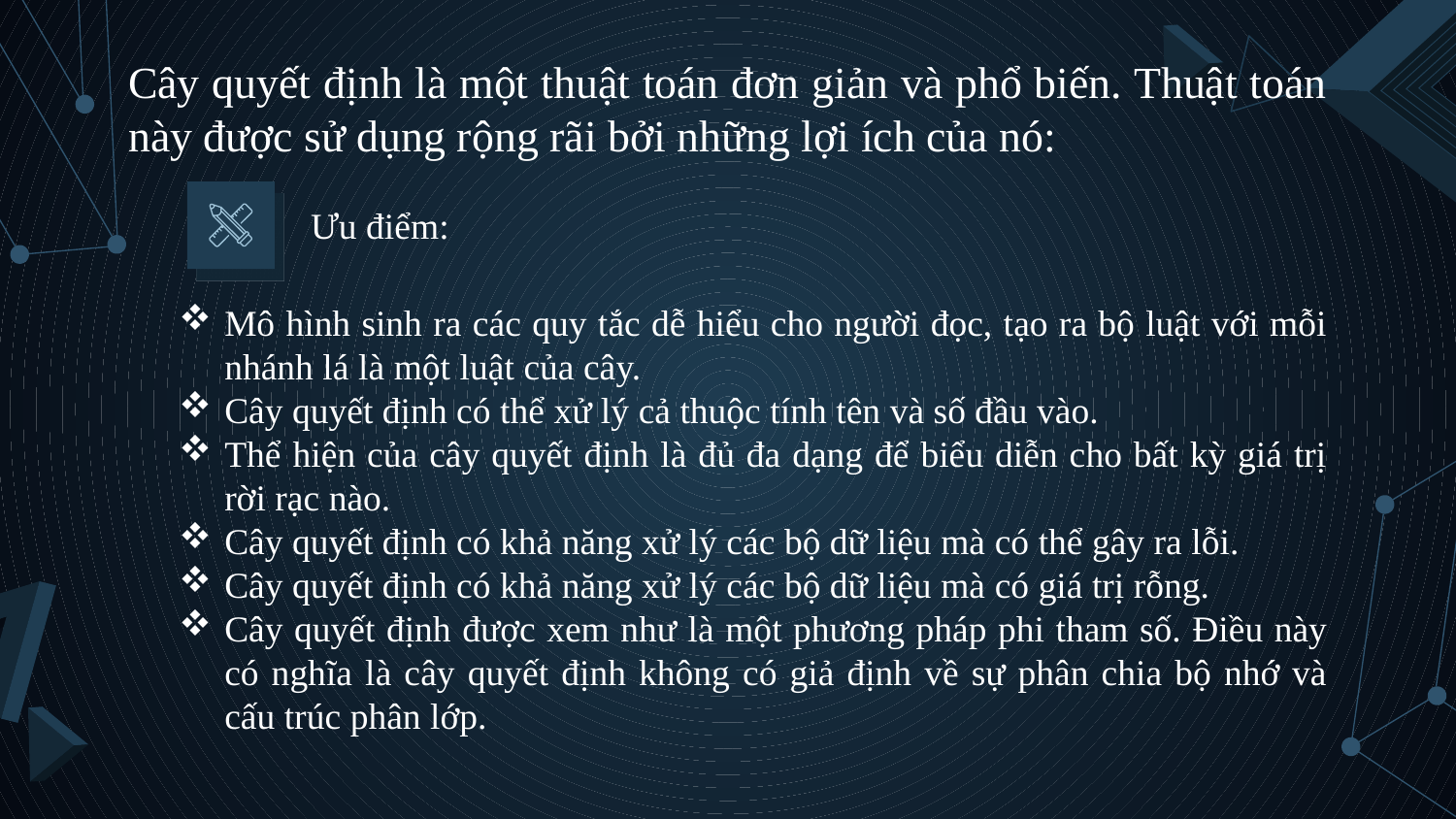

# Cây quyết định là một thuật toán đơn giản và phổ biến. Thuật toán này được sử dụng rộng rãi bởi những lợi ích của nó:

Ưu điểm:

Mô hình sinh ra các quy tắc dễ hiểu cho người đọc, tạo ra bộ luật với mỗi nhánh lá là một luật của cây.
Cây quyết định có thể xử lý cả thuộc tính tên và số đầu vào.
Thể hiện của cây quyết định là đủ đa dạng để biểu diễn cho bất kỳ giá trị rời rạc nào.
Cây quyết định có khả năng xử lý các bộ dữ liệu mà có thể gây ra lỗi.
Cây quyết định có khả năng xử lý các bộ dữ liệu mà có giá trị rỗng.
Cây quyết định được xem như là một phương pháp phi tham số. Điều này có nghĩa là cây quyết định không có giả định về sự phân chia bộ nhớ và cấu trúc phân lớp.